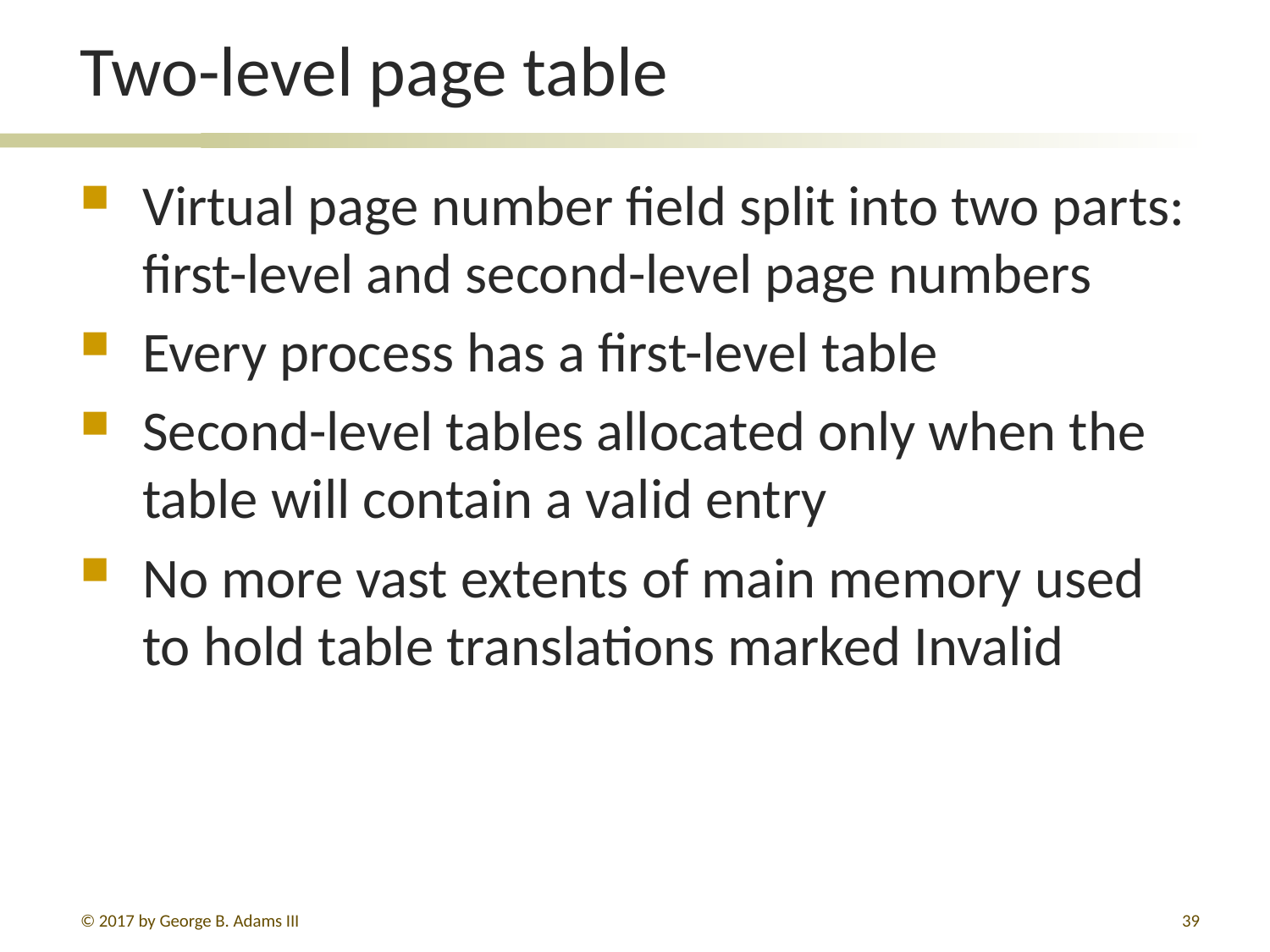

# Two-level page table
Virtual page number field split into two parts: first-level and second-level page numbers
Every process has a first-level table
Second-level tables allocated only when the table will contain a valid entry
No more vast extents of main memory used to hold table translations marked Invalid

© 2017 by George B. Adams III
39